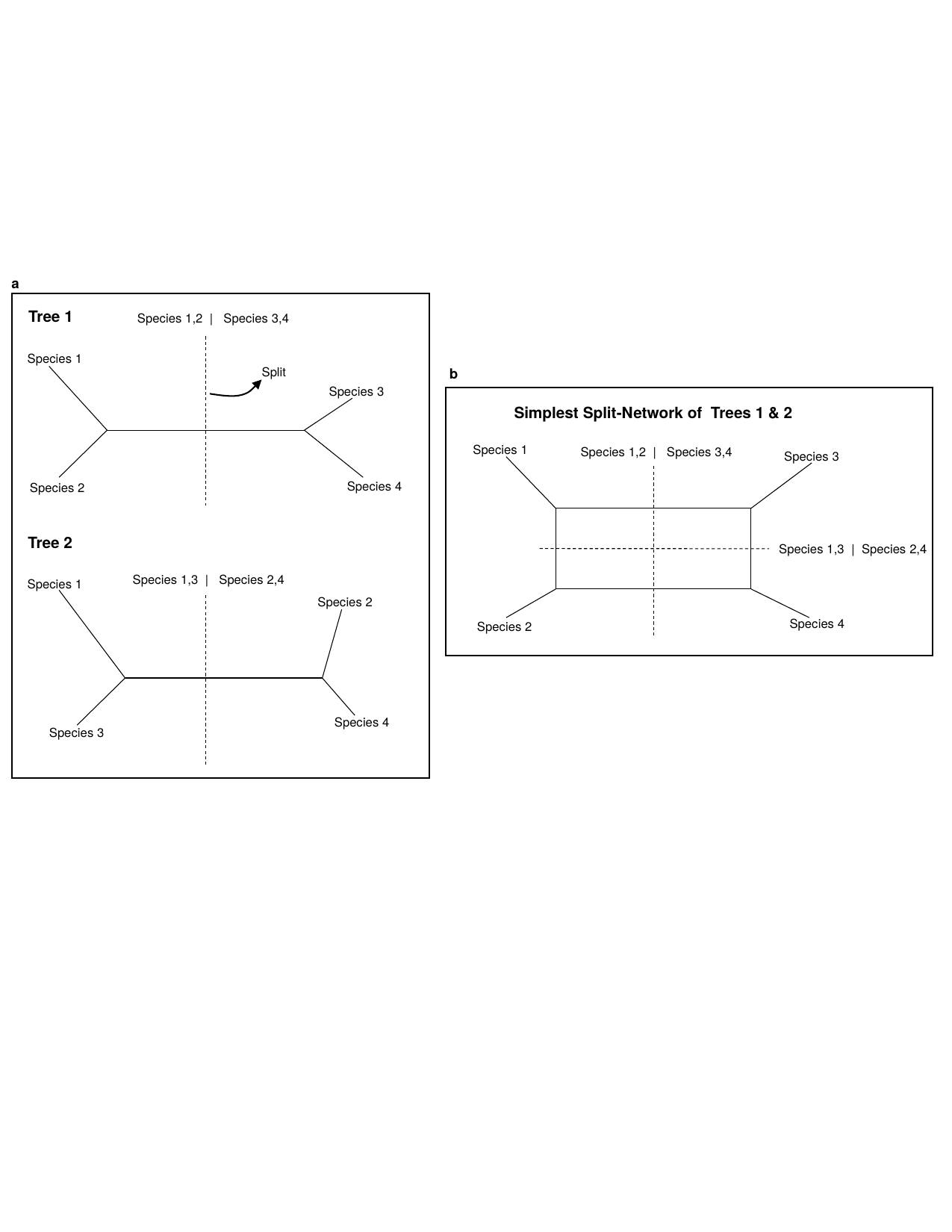

a

Tree 1
Species 1,2  |   Species 3,4
Species 1
Split
b
Species 3

Simplest Split-Network of  Trees 1 & 2
Species 1
Species 1,2  |   Species 3,4
Species 3
Species 4
Species 2
Tree 2
Species 1,3  |  Species 2,4
Species 1,3  |   Species 2,4
Species 1
Species 2
Species 4
Species 2
Species 4
Species 3